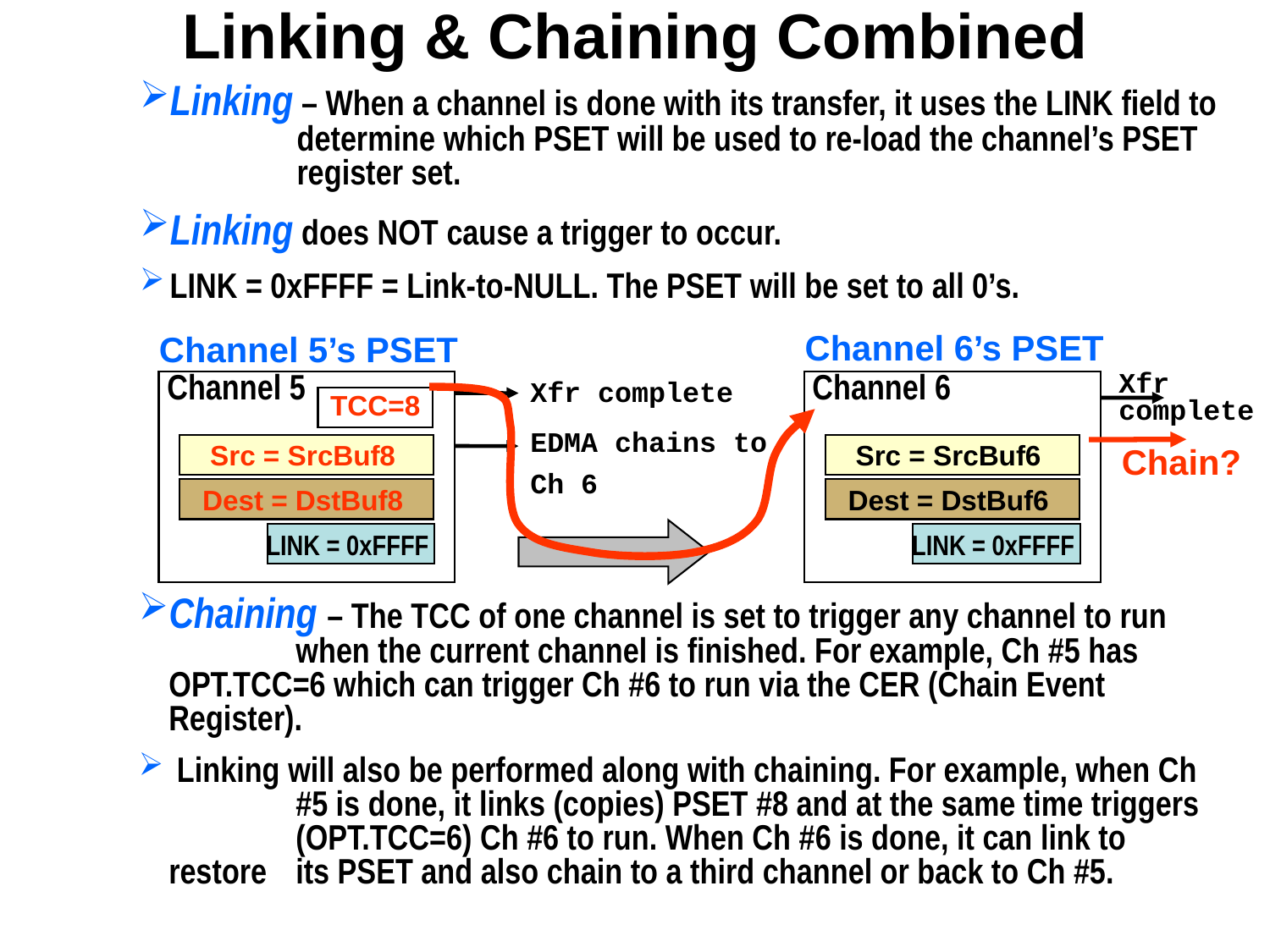

# Linking & Chaining Combined
Linking – When a channel is done with its transfer, it uses the LINK field to 	determine which PSET will be used to re-load the channel’s PSET 	register set.
Linking does NOT cause a trigger to occur.
LINK = 0xFFFF = Link-to-NULL. The PSET will be set to all 0’s.
Channel 6’s PSET
Channel 5’s PSET
Xfr complete
Channel 6
Channel 5

Xfr complete

TCC=8

EDMA chains to
Ch 6
Src = SrcBuf8
Src = SrcBuf6

Chain?

Dest = DstBuf8
Dest = DstBuf6

LINK = 0xFFFF
LINK = 0xFFFF
Chaining – The TCC of one channel is set to trigger any channel to run
    	when the current channel is finished. For example, Ch #5 has 	OPT.TCC=6 which can trigger Ch #6 to run via the CER (Chain Event 	Register).
 Linking will also be performed along with chaining. For example, when Ch 	#5 is done, it links (copies) PSET #8 and at the same time triggers 	(OPT.TCC=6) Ch #6 to run. When Ch #6 is done, it can link to restore 	its PSET and also chain to a third channel or back to Ch #5.